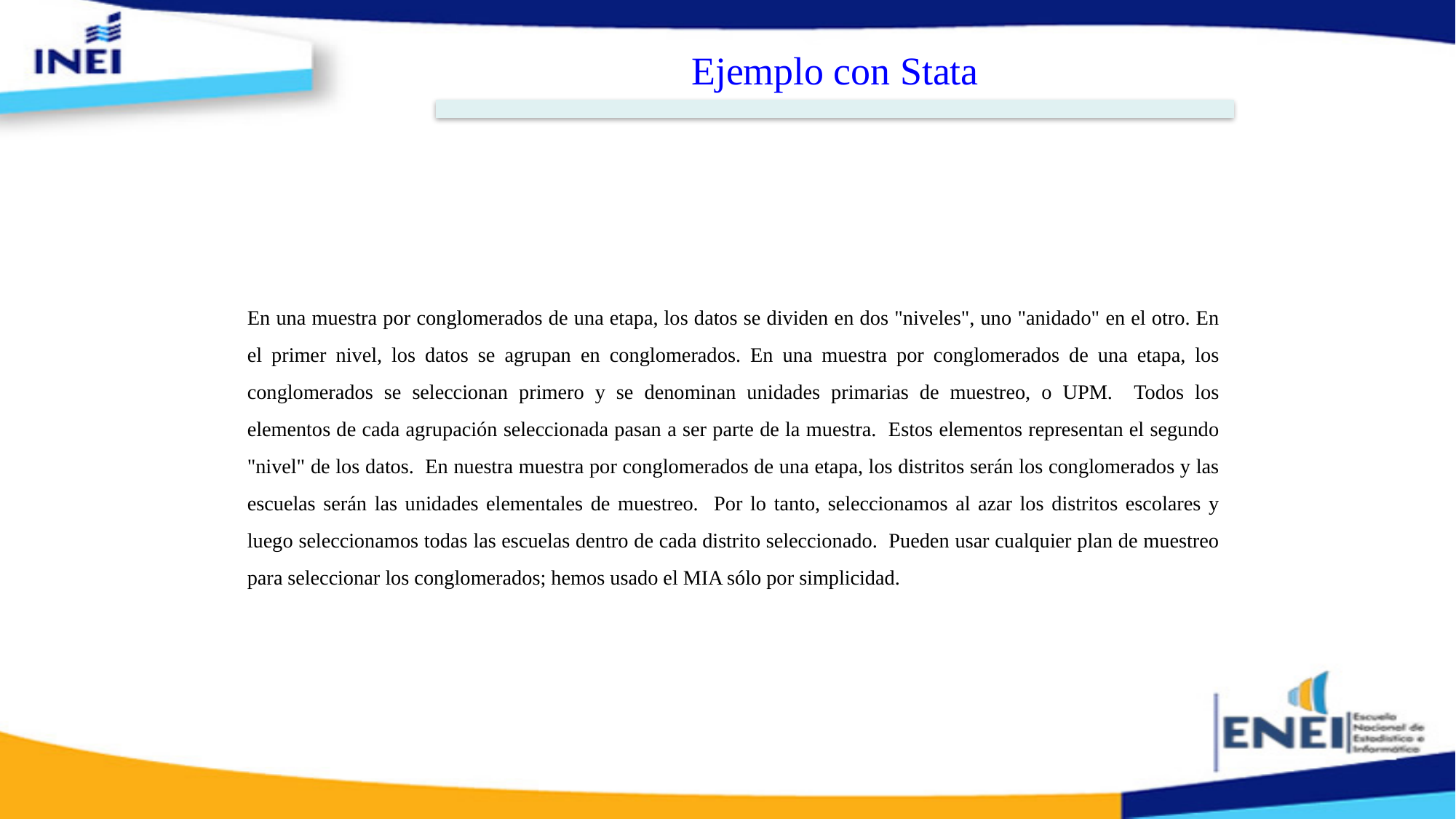

Ejemplo con Stata
En una muestra por conglomerados de una etapa, los datos se dividen en dos "niveles", uno "anidado" en el otro. En el primer nivel, los datos se agrupan en conglomerados. En una muestra por conglomerados de una etapa, los conglomerados se seleccionan primero y se denominan unidades primarias de muestreo, o UPM.  Todos los elementos de cada agrupación seleccionada pasan a ser parte de la muestra.  Estos elementos representan el segundo "nivel" de los datos.  En nuestra muestra por conglomerados de una etapa, los distritos serán los conglomerados y las escuelas serán las unidades elementales de muestreo.  Por lo tanto, seleccionamos al azar los distritos escolares y luego seleccionamos todas las escuelas dentro de cada distrito seleccionado.  Pueden usar cualquier plan de muestreo para seleccionar los conglomerados; hemos usado el MIA sólo por simplicidad.